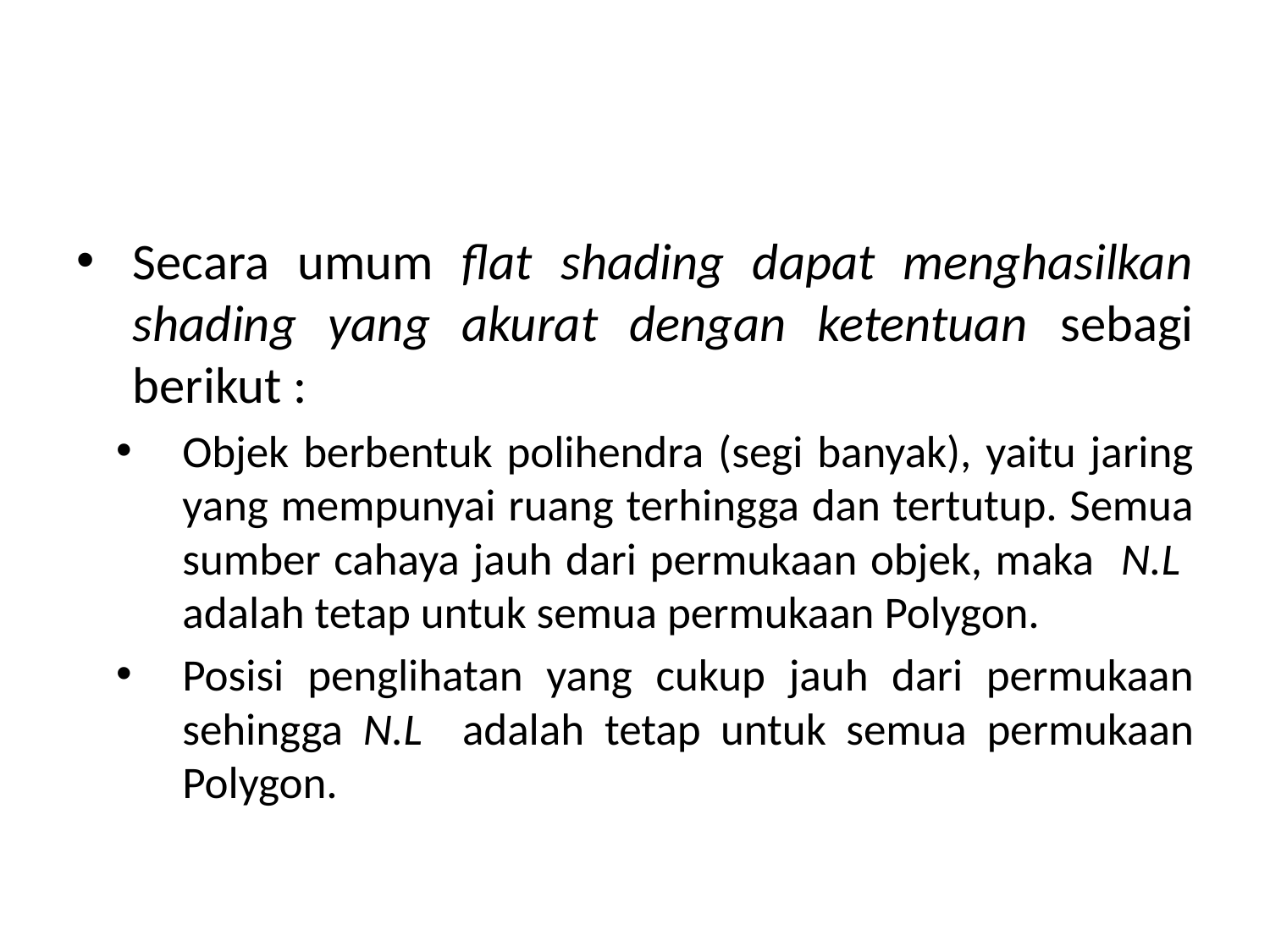

#
Secara umum flat shading dapat menghasilkan shading yang akurat dengan ketentuan sebagi berikut :
Objek berbentuk polihendra (segi banyak), yaitu jaring yang mempunyai ruang terhingga dan tertutup. Semua sumber cahaya jauh dari permukaan objek, maka  N.L  adalah tetap untuk semua permukaan Polygon.
Posisi penglihatan yang cukup jauh dari permukaan sehingga N.L  adalah tetap untuk semua permukaan Polygon.